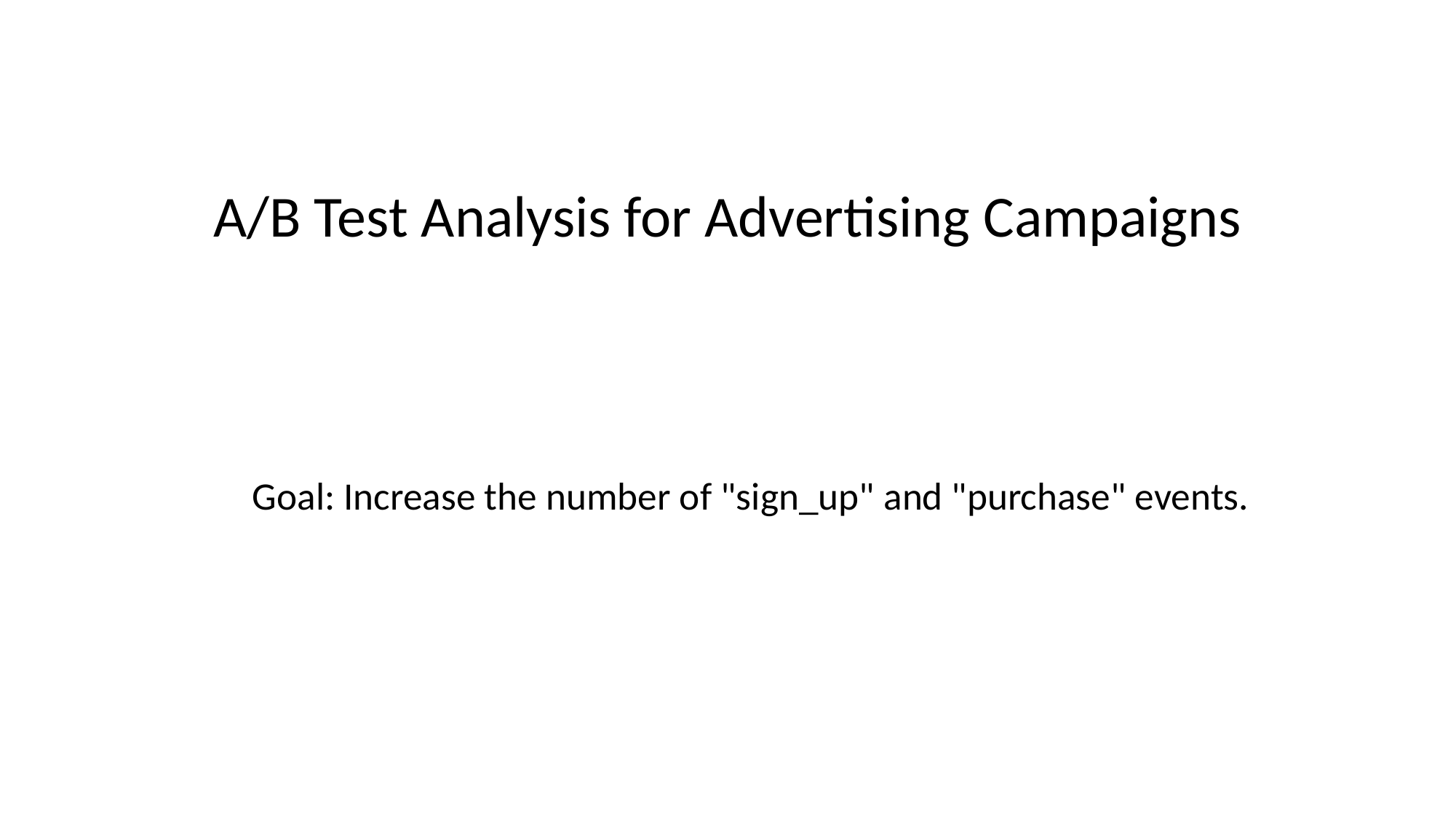

# A/B Test Analysis for Advertising Campaigns

Goal: Increase the number of "sign_up" and "purchase" events.